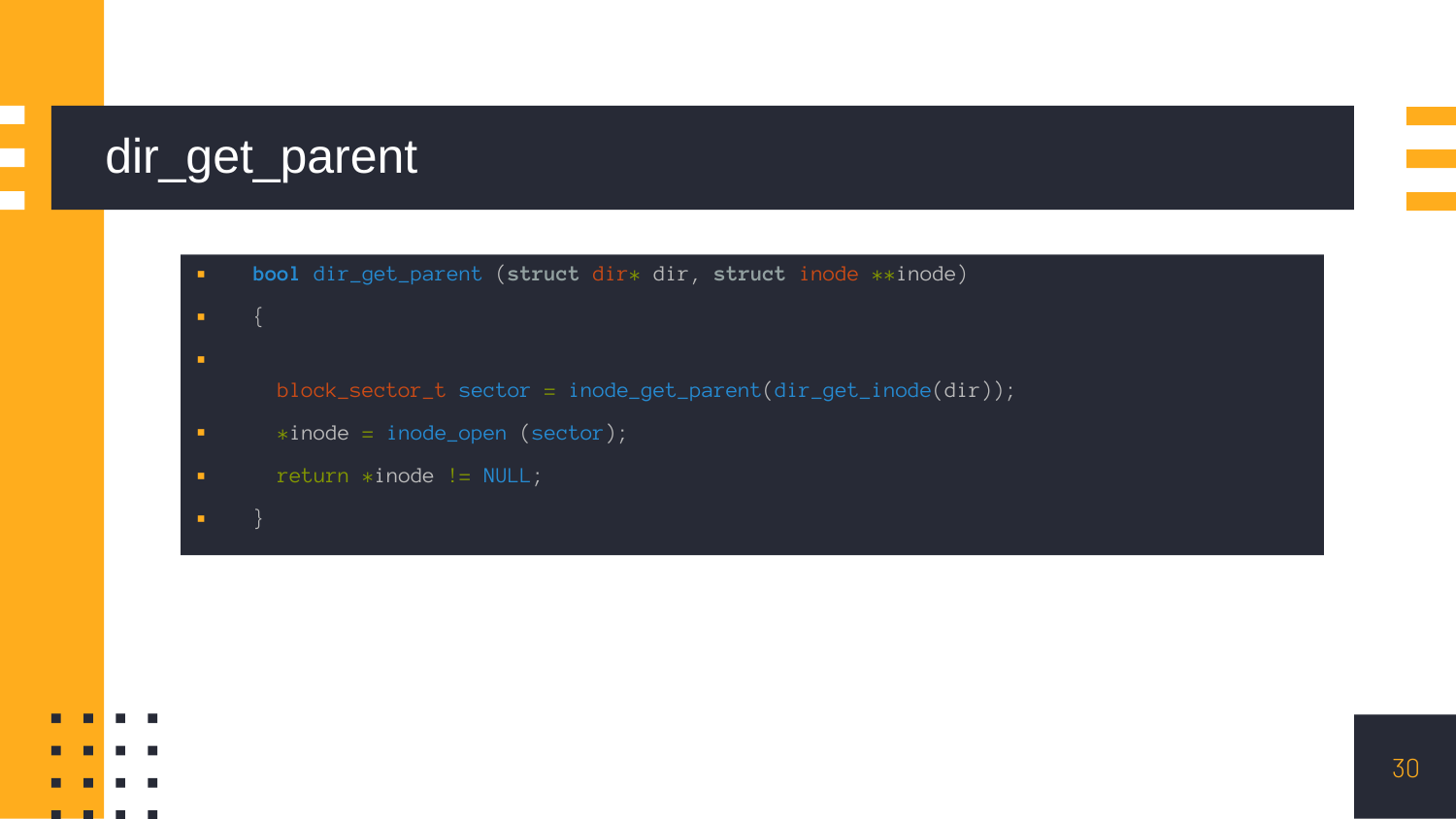

# dir_get_parent
bool dir_get_parent (struct dir* dir, struct inode **inode)
{
  block_sector_t sector = inode_get_parent(dir_get_inode(dir));
  *inode = inode_open (sector);
  return *inode != NULL;
}
30